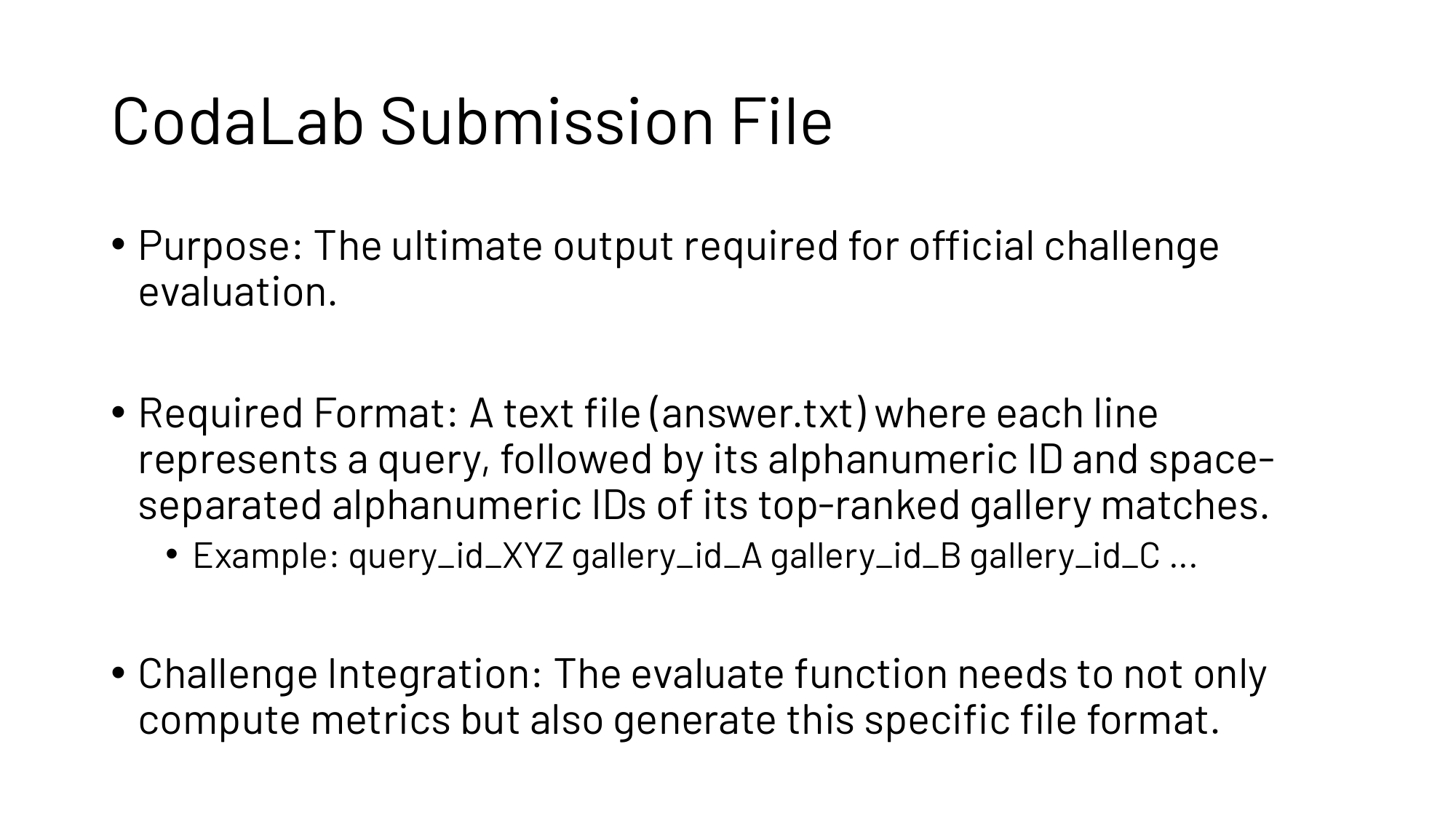

# CodaLab Submission File
Purpose: The ultimate output required for official challenge evaluation.

Required Format: A text file (answer.txt) where each line represents a query, followed by its alphanumeric ID and space-separated alphanumeric IDs of its top-ranked gallery matches.
Example: query_id_XYZ gallery_id_A gallery_id_B gallery_id_C ...

Challenge Integration: The evaluate function needs to not only compute metrics but also generate this specific file format.